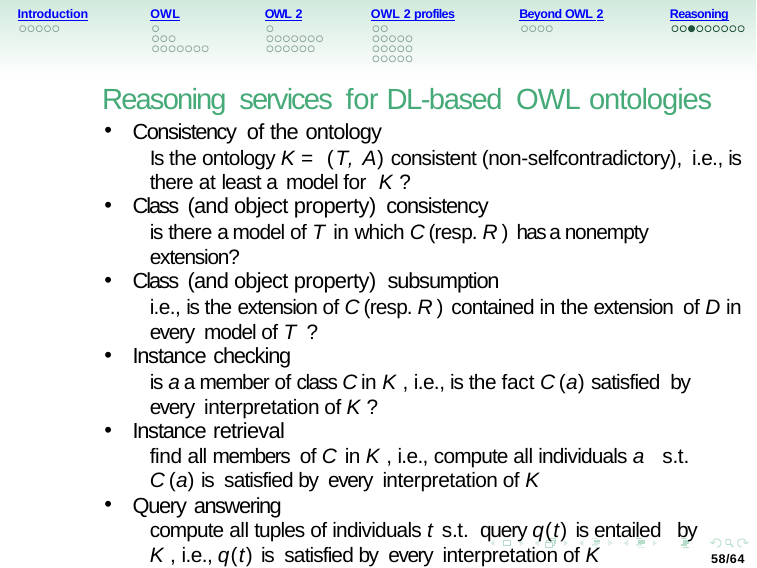

Introduction
OWL
OWL 2
OWL 2 profiles
Beyond OWL 2
Reasoning

Reasoning  services  for DL-based  OWL ontologies
Consistency  of the ontology
Is the ontology K = (T, A) consistent (non-selfcontradictory),  i.e., is there at least a  model for  K ?
Class  (and object property) consistency
is there a model of T in which C (resp. R ) has a nonempty  extension?
Class  (and object property)  subsumption
i.e., is the extension of C (resp. R ) contained in the extension  of D in every  model of T ?
Instance checking
is a a member of class C in K , i.e., is the fact C (a) satisfied  by  every  interpretation of K ?
Instance retrieval
find all members  of C  in K , i.e., compute all individuals a    s.t.
C (a) is  satisfied by  every  interpretation of K
Query answering
compute all tuples of individuals t s.t.  query q(t) is entailed   by
K , i.e., q(t) is  satisfied by  every  interpretation of K

58/64